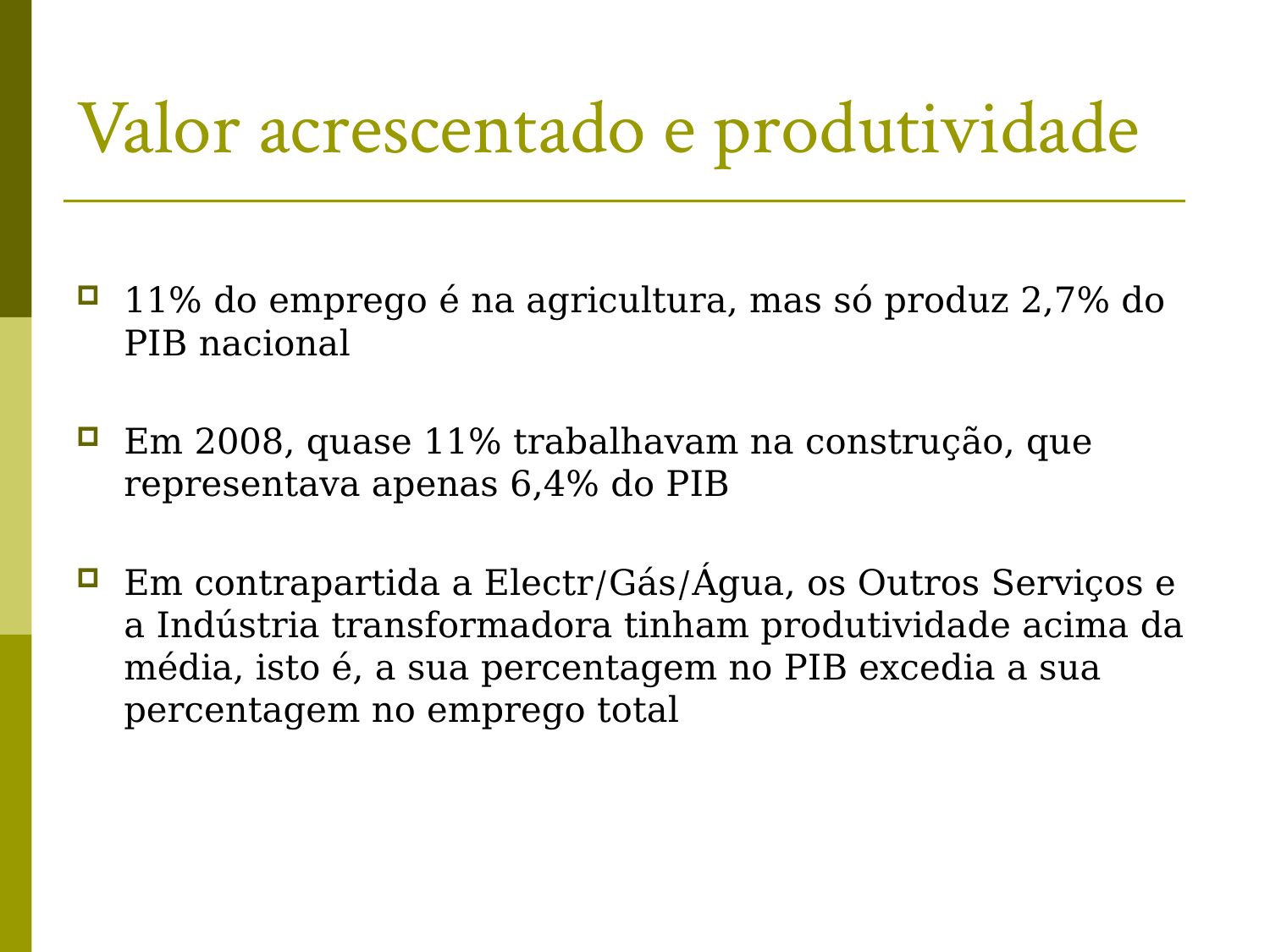

# Valor acrescentado e produtividade

11% do emprego é na agricultura, mas só produz 2,7% do PIB nacional

Em 2008, quase 11% trabalhavam na construção, que representava apenas 6,4% do PIB

Em contrapartida a Electr/Gás/Água, os Outros Serviços e a Indústria transformadora tinham produtividade acima da média, isto é, a sua percentagem no PIB excedia a sua percentagem no emprego total